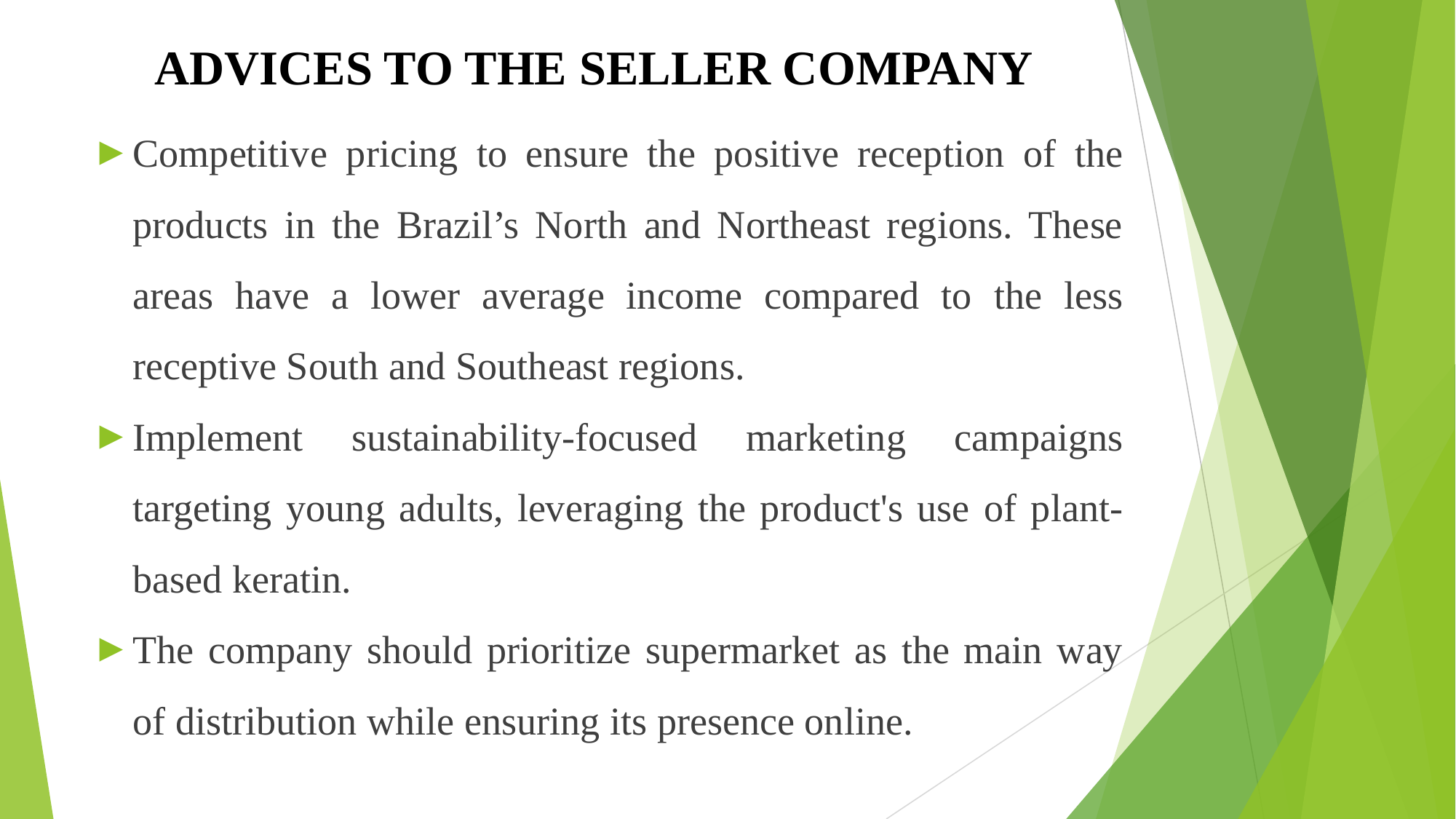

# ADVICES TO THE SELLER COMPANY
Competitive pricing to ensure the positive reception of the products in the Brazil’s North and Northeast regions. These areas have a lower average income compared to the less receptive South and Southeast regions.
Implement sustainability-focused marketing campaigns targeting young adults, leveraging the product's use of plant-based keratin.
The company should prioritize supermarket as the main way of distribution while ensuring its presence online.